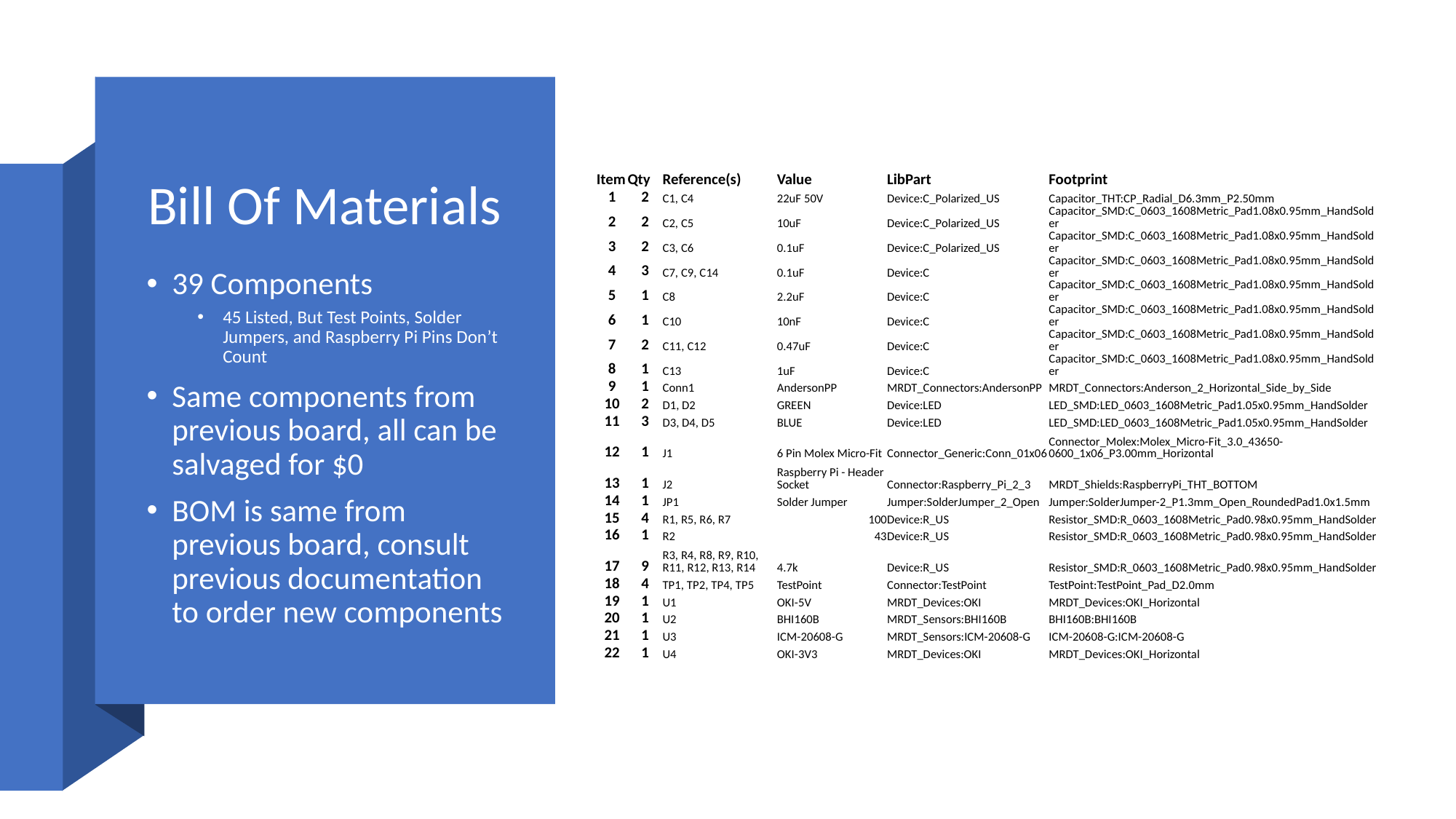

# Bill Of Materials

| Item | Qty | Reference(s) | Value | LibPart | Footprint |
| --- | --- | --- | --- | --- | --- |
| 1 | 2 | C1, C4 | 22uF 50V | Device:C\_Polarized\_US | Capacitor\_THT:CP\_Radial\_D6.3mm\_P2.50mm |
| 2 | 2 | C2, C5 | 10uF | Device:C\_Polarized\_US | Capacitor\_SMD:C\_0603\_1608Metric\_Pad1.08x0.95mm\_HandSolder |
| 3 | 2 | C3, C6 | 0.1uF | Device:C\_Polarized\_US | Capacitor\_SMD:C\_0603\_1608Metric\_Pad1.08x0.95mm\_HandSolder |
| 4 | 3 | C7, C9, C14 | 0.1uF | Device:C | Capacitor\_SMD:C\_0603\_1608Metric\_Pad1.08x0.95mm\_HandSolder |
| 5 | 1 | C8 | 2.2uF | Device:C | Capacitor\_SMD:C\_0603\_1608Metric\_Pad1.08x0.95mm\_HandSolder |
| 6 | 1 | C10 | 10nF | Device:C | Capacitor\_SMD:C\_0603\_1608Metric\_Pad1.08x0.95mm\_HandSolder |
| 7 | 2 | C11, C12 | 0.47uF | Device:C | Capacitor\_SMD:C\_0603\_1608Metric\_Pad1.08x0.95mm\_HandSolder |
| 8 | 1 | C13 | 1uF | Device:C | Capacitor\_SMD:C\_0603\_1608Metric\_Pad1.08x0.95mm\_HandSolder |
| 9 | 1 | Conn1 | AndersonPP | MRDT\_Connectors:AndersonPP | MRDT\_Connectors:Anderson\_2\_Horizontal\_Side\_by\_Side |
| 10 | 2 | D1, D2 | GREEN | Device:LED | LED\_SMD:LED\_0603\_1608Metric\_Pad1.05x0.95mm\_HandSolder |
| 11 | 3 | D3, D4, D5 | BLUE | Device:LED | LED\_SMD:LED\_0603\_1608Metric\_Pad1.05x0.95mm\_HandSolder |
| 12 | 1 | J1 | 6 Pin Molex Micro-Fit | Connector\_Generic:Conn\_01x06 | Connector\_Molex:Molex\_Micro-Fit\_3.0\_43650-0600\_1x06\_P3.00mm\_Horizontal |
| 13 | 1 | J2 | Raspberry Pi - Header Socket | Connector:Raspberry\_Pi\_2\_3 | MRDT\_Shields:RaspberryPi\_THT\_BOTTOM |
| 14 | 1 | JP1 | Solder Jumper | Jumper:SolderJumper\_2\_Open | Jumper:SolderJumper-2\_P1.3mm\_Open\_RoundedPad1.0x1.5mm |
| 15 | 4 | R1, R5, R6, R7 | 100 | Device:R\_US | Resistor\_SMD:R\_0603\_1608Metric\_Pad0.98x0.95mm\_HandSolder |
| 16 | 1 | R2 | 43 | Device:R\_US | Resistor\_SMD:R\_0603\_1608Metric\_Pad0.98x0.95mm\_HandSolder |
| 17 | 9 | R3, R4, R8, R9, R10, R11, R12, R13, R14 | 4.7k | Device:R\_US | Resistor\_SMD:R\_0603\_1608Metric\_Pad0.98x0.95mm\_HandSolder |
| 18 | 4 | TP1, TP2, TP4, TP5 | TestPoint | Connector:TestPoint | TestPoint:TestPoint\_Pad\_D2.0mm |
| 19 | 1 | U1 | OKI-5V | MRDT\_Devices:OKI | MRDT\_Devices:OKI\_Horizontal |
| 20 | 1 | U2 | BHI160B | MRDT\_Sensors:BHI160B | BHI160B:BHI160B |
| 21 | 1 | U3 | ICM-20608-G | MRDT\_Sensors:ICM-20608-G | ICM-20608-G:ICM-20608-G |
| 22 | 1 | U4 | OKI-3V3 | MRDT\_Devices:OKI | MRDT\_Devices:OKI\_Horizontal |
39 Components
45 Listed, But Test Points, Solder Jumpers, and Raspberry Pi Pins Don’t Count
Same components from previous board, all can be salvaged for $0
BOM is same from previous board, consult previous documentation to order new components